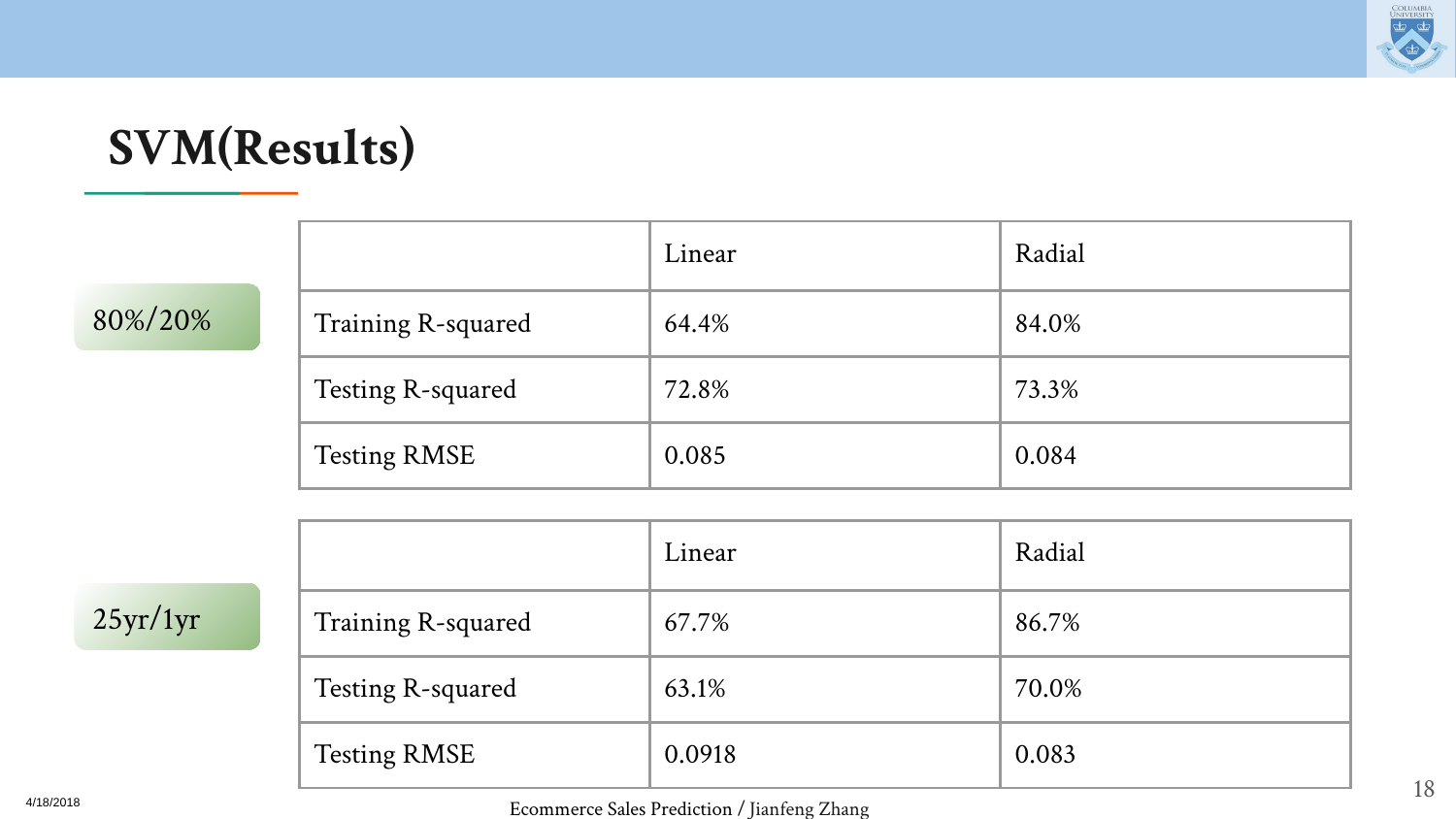

# SVM(Results)
|  | Linear | Radial |
| --- | --- | --- |
| Training R-squared | 64.4% | 84.0% |
| Testing R-squared | 72.8% | 73.3% |
| Testing RMSE | 0.085 | 0.084 |
80%/20%
|  | Linear | Radial |
| --- | --- | --- |
| Training R-squared | 67.7% | 86.7% |
| Testing R-squared | 63.1% | 70.0% |
| Testing RMSE | 0.0918 | 0.083 |
25yr/1yr
18
Jianfeng Zhang